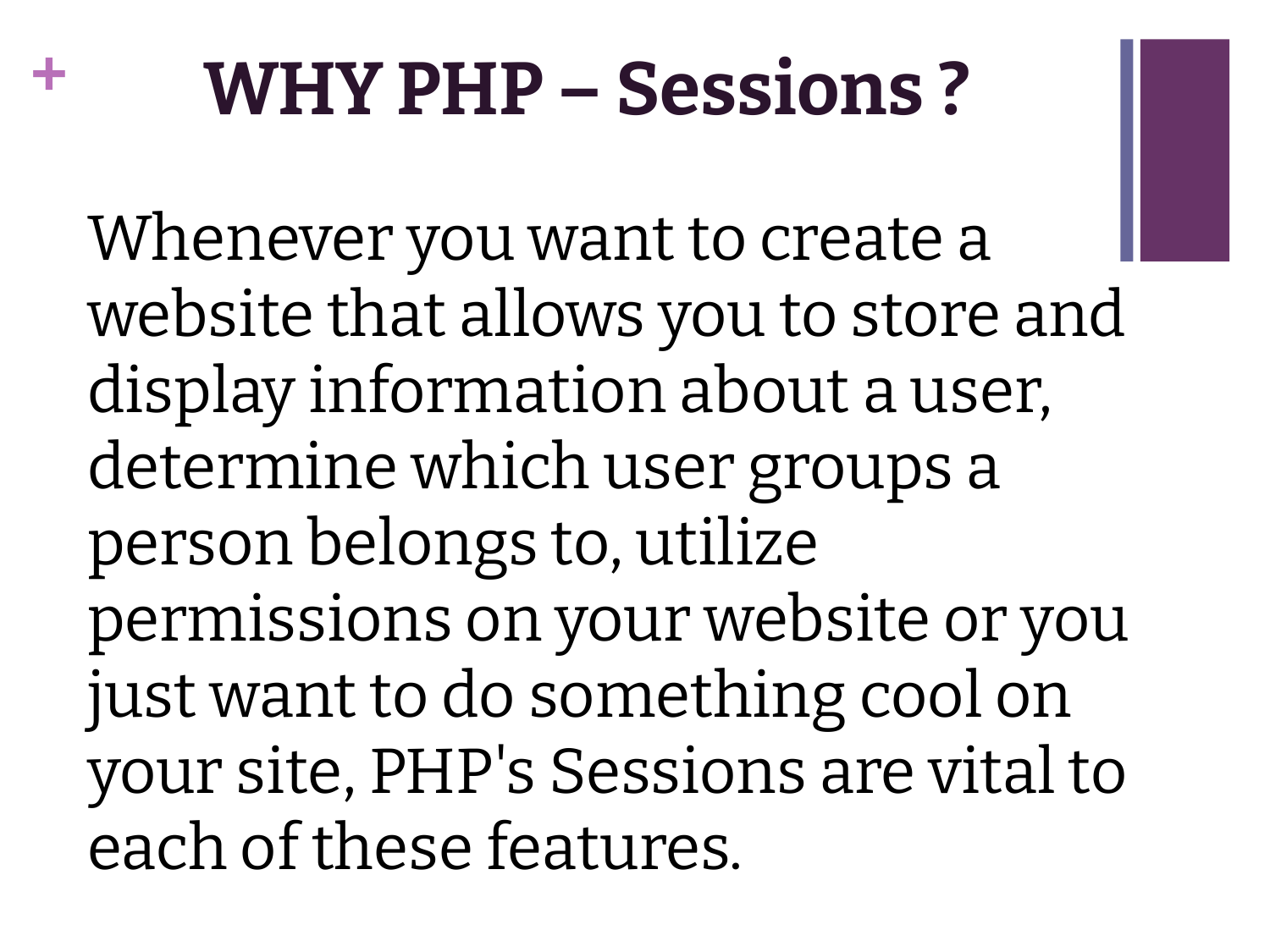

WHY PHP – Sessions ?

Whenever you want to create a website that allows you to store and display information about a user, determine which user groups a person belongs to, utilize permissions on your website or you just want to do something cool on your site, PHP's Sessions are vital to each of these features.